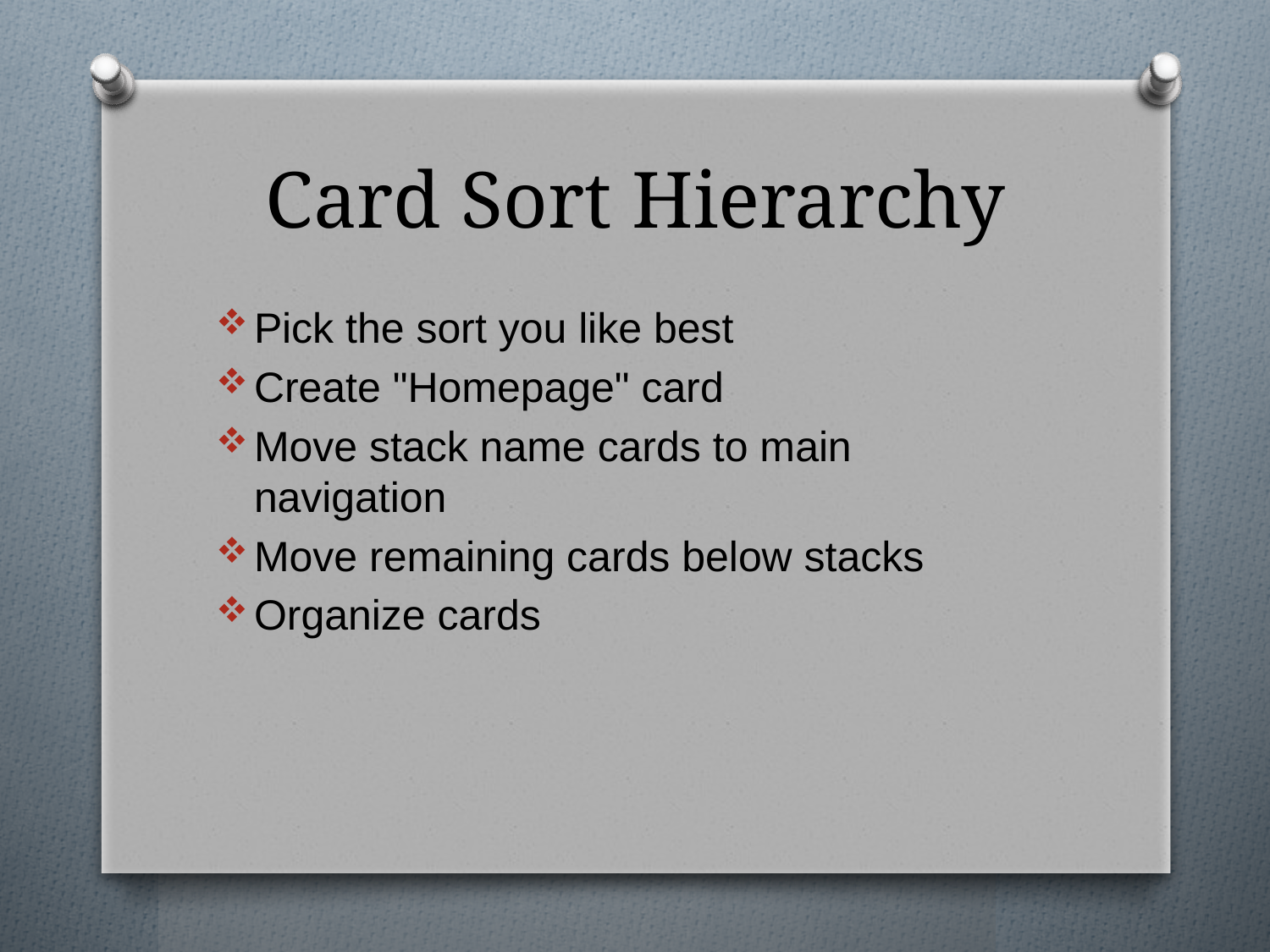

# Card Sort Hierarchy
Pick the sort you like best
Create "Homepage" card
Move stack name cards to main navigation
Move remaining cards below stacks
Organize cards